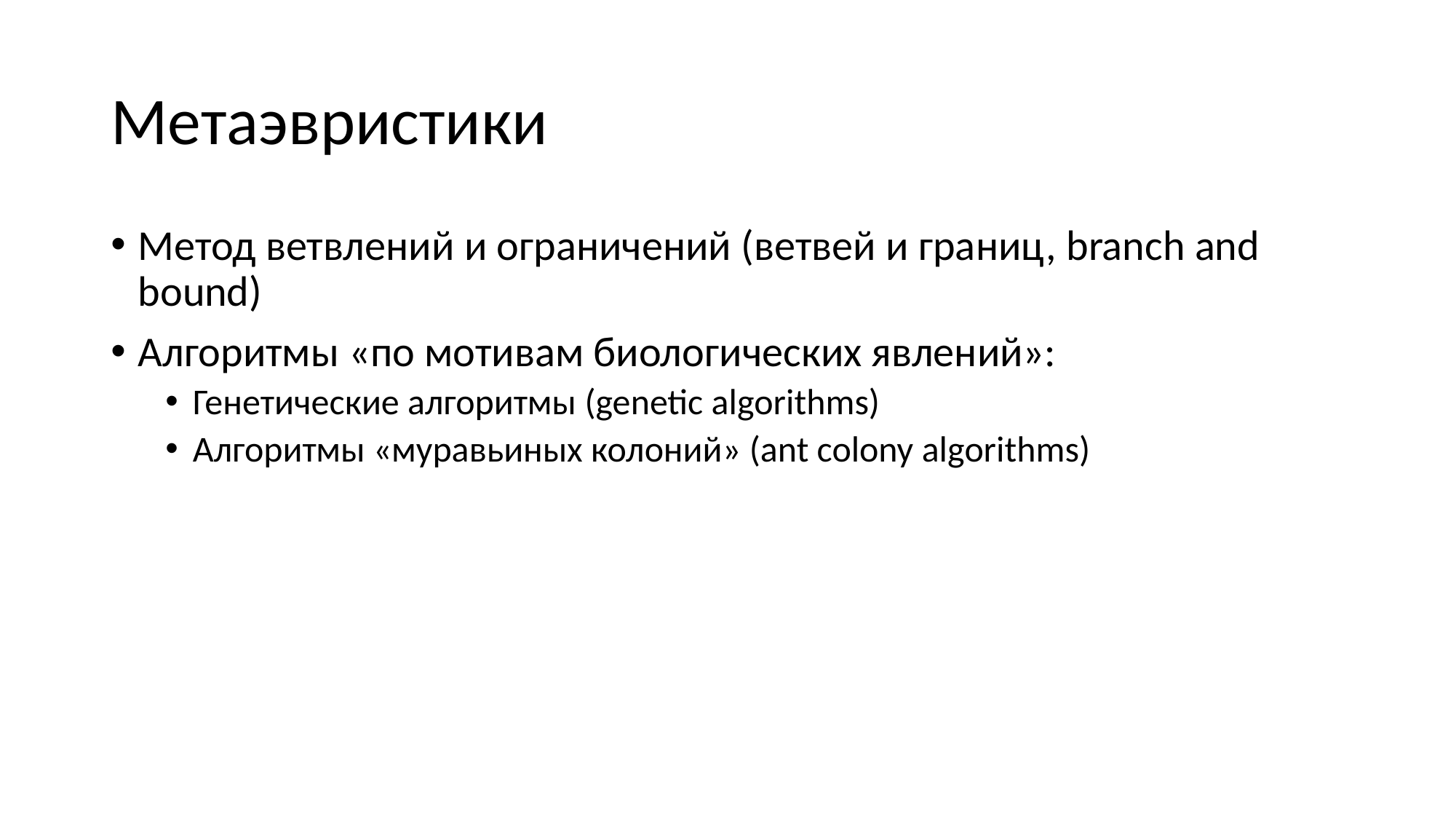

# Метаэвристики
Метод ветвлений и ограничений (ветвей и границ, branch and bound)
Алгоритмы «по мотивам биологических явлений»:
Генетические алгоритмы (genetic algorithms)
Алгоритмы «муравьиных колоний» (ant colony algorithms)